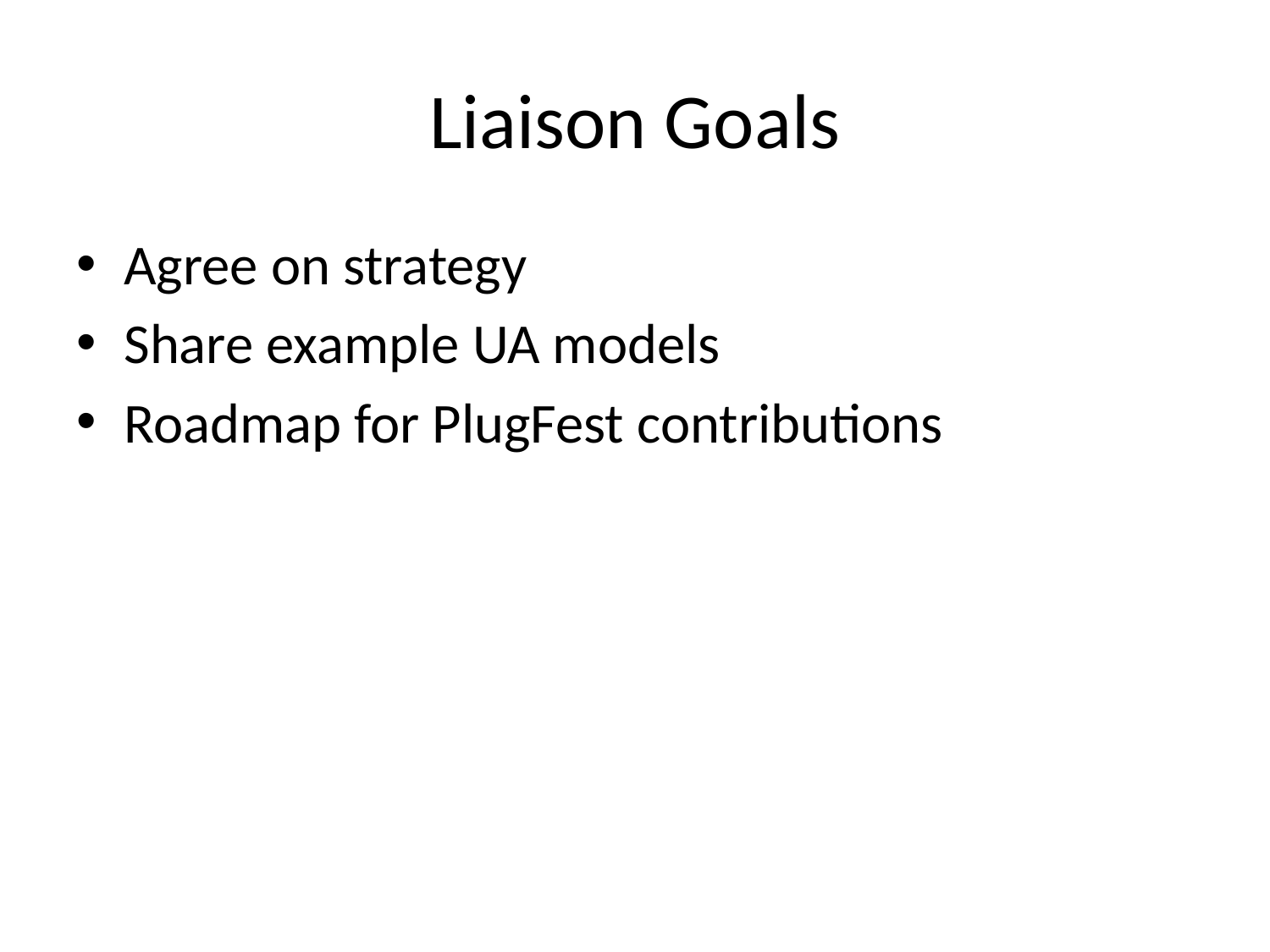

# Liaison Goals
Agree on strategy
Share example UA models
Roadmap for PlugFest contributions